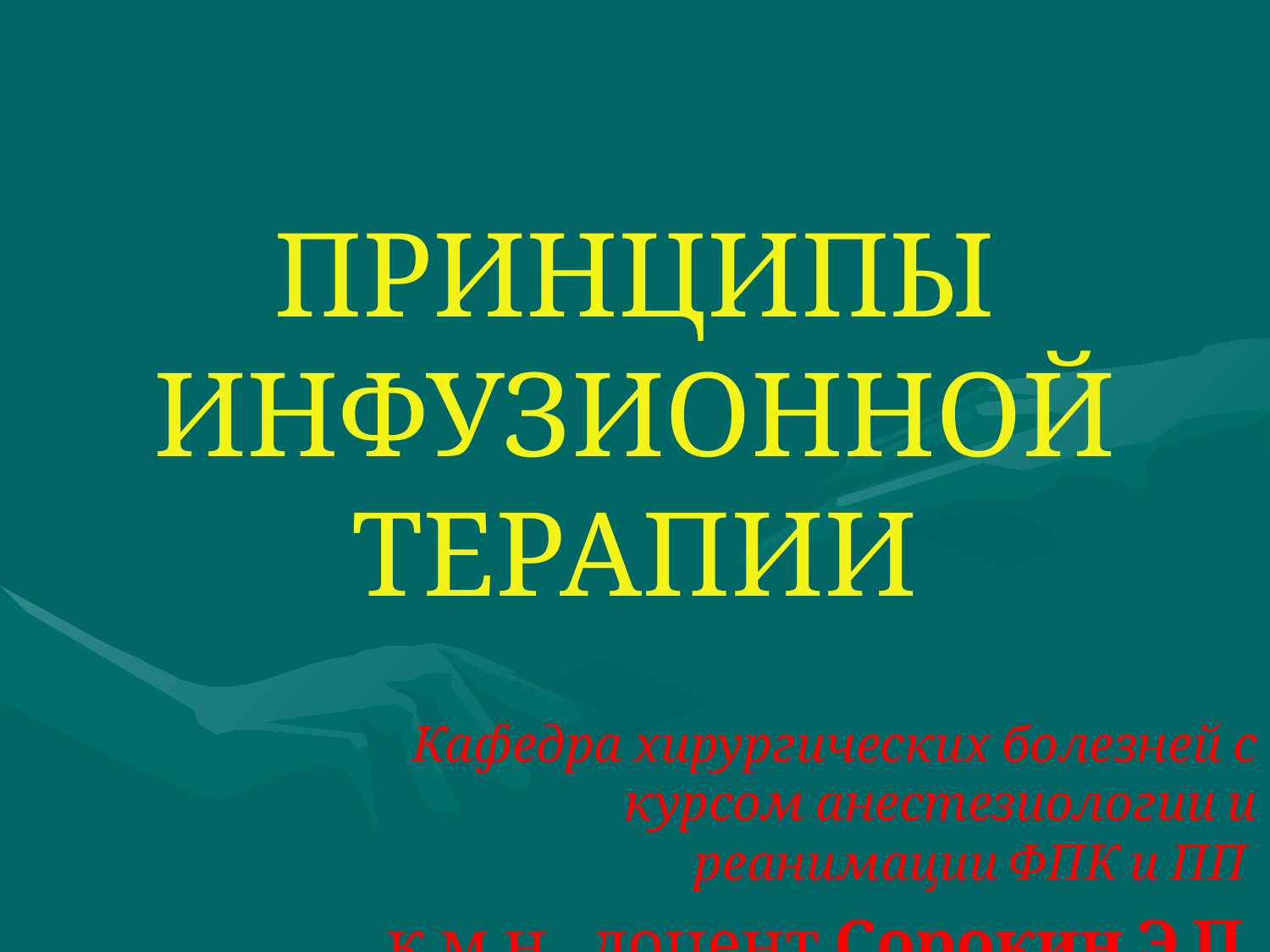

# ПРИНЦИПЫ ИНФУЗИОННОЙ ТЕРАПИИ
Кафедра хирургических болезней с курсом анестезиологии и реанимации ФПК и ПП
к.м.н., доцент Сорокин Э.П.